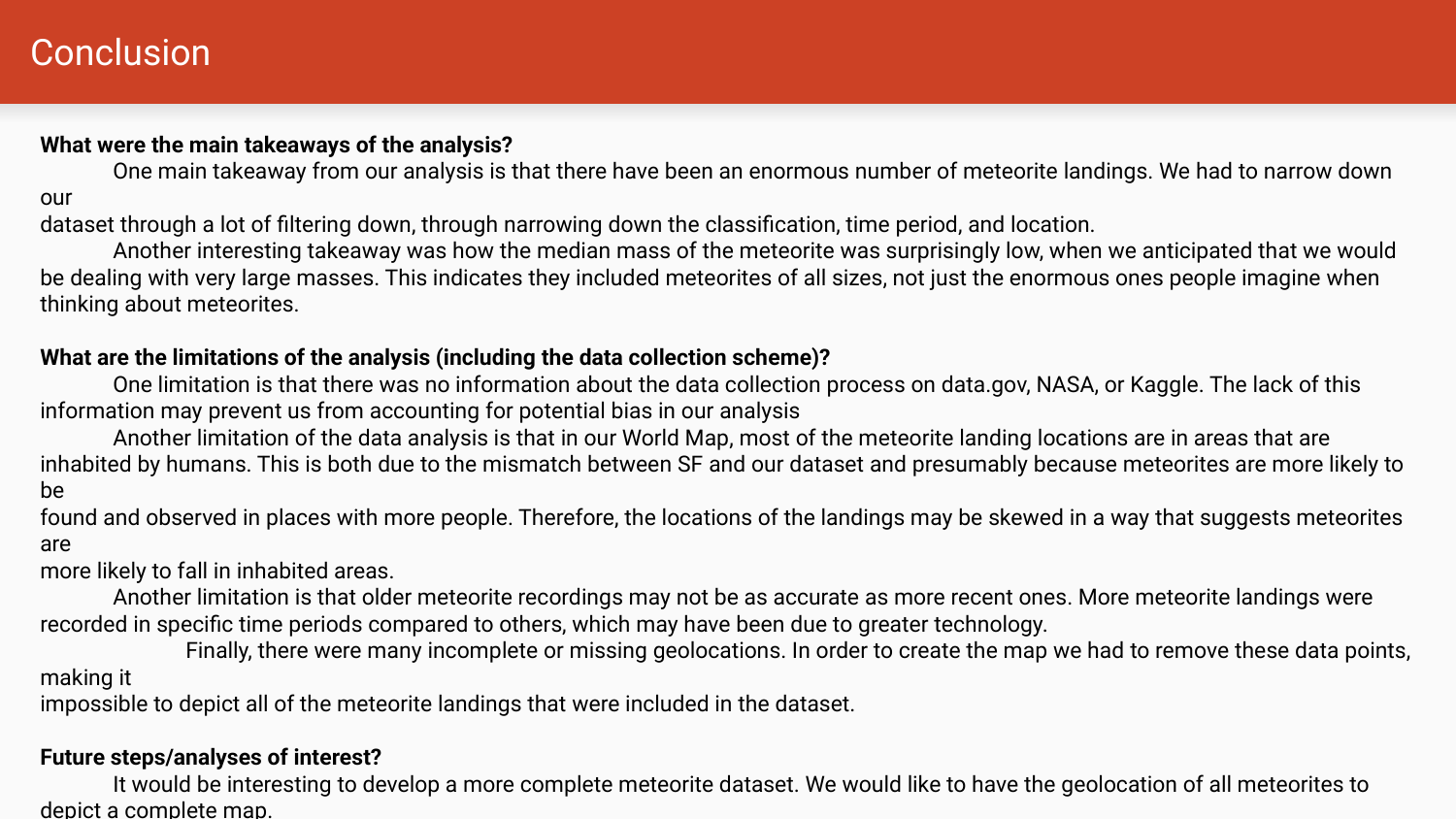

# Conclusion
What were the main takeaways of the analysis?
One main takeaway from our analysis is that there have been an enormous number of meteorite landings. We had to narrow down our
dataset through a lot of filtering down, through narrowing down the classification, time period, and location.
Another interesting takeaway was how the median mass of the meteorite was surprisingly low, when we anticipated that we would
be dealing with very large masses. This indicates they included meteorites of all sizes, not just the enormous ones people imagine when
thinking about meteorites.

What are the limitations of the analysis (including the data collection scheme)?
One limitation is that there was no information about the data collection process on data.gov, NASA, or Kaggle. The lack of this
information may prevent us from accounting for potential bias in our analysis
Another limitation of the data analysis is that in our World Map, most of the meteorite landing locations are in areas that are
inhabited by humans. This is both due to the mismatch between SF and our dataset and presumably because meteorites are more likely to be
found and observed in places with more people. Therefore, the locations of the landings may be skewed in a way that suggests meteorites are
more likely to fall in inhabited areas.
Another limitation is that older meteorite recordings may not be as accurate as more recent ones. More meteorite landings were
recorded in specific time periods compared to others, which may have been due to greater technology.
	Finally, there were many incomplete or missing geolocations. In order to create the map we had to remove these data points, making it
impossible to depict all of the meteorite landings that were included in the dataset.

Future steps/analyses of interest?
It would be interesting to develop a more complete meteorite dataset. We would like to have the geolocation of all meteorites to depict a complete map.
Another analyses of interest would be verifying the validity of past meteorite landings. While there have been many recordings of meteorite landings in the past, we know that many of these may not be accurate, particularly the specific recclass types, mass, and geographic location.